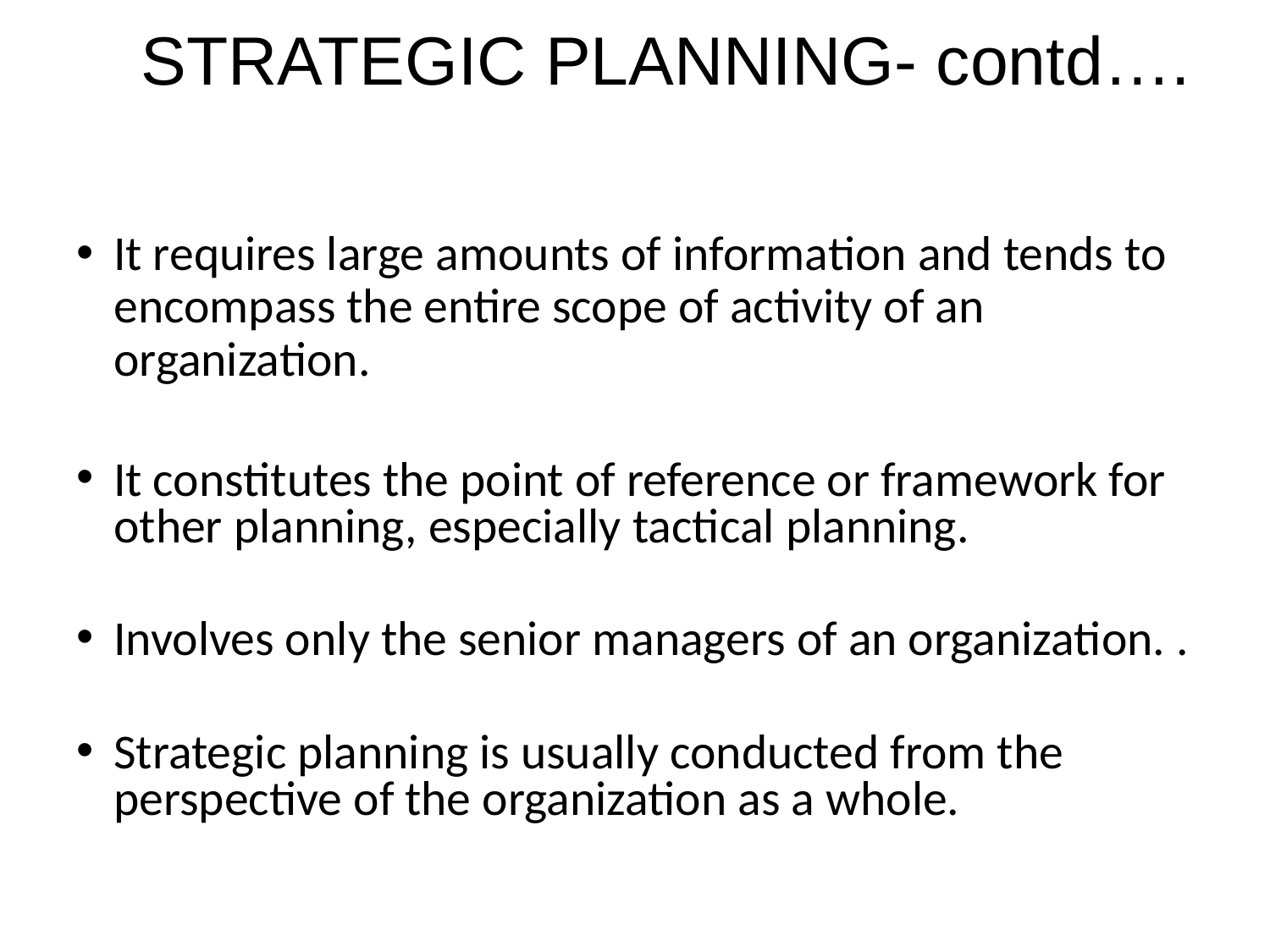

# STRATEGIC PLANNING- contd….
It requires large amounts of information and tends to encompass the entire scope of activity of an organization.

It constitutes the point of reference or framework for other planning, especially tactical planning.

Involves only the senior managers of an organization. .

Strategic planning is usually conducted from the perspective of the organization as a whole.